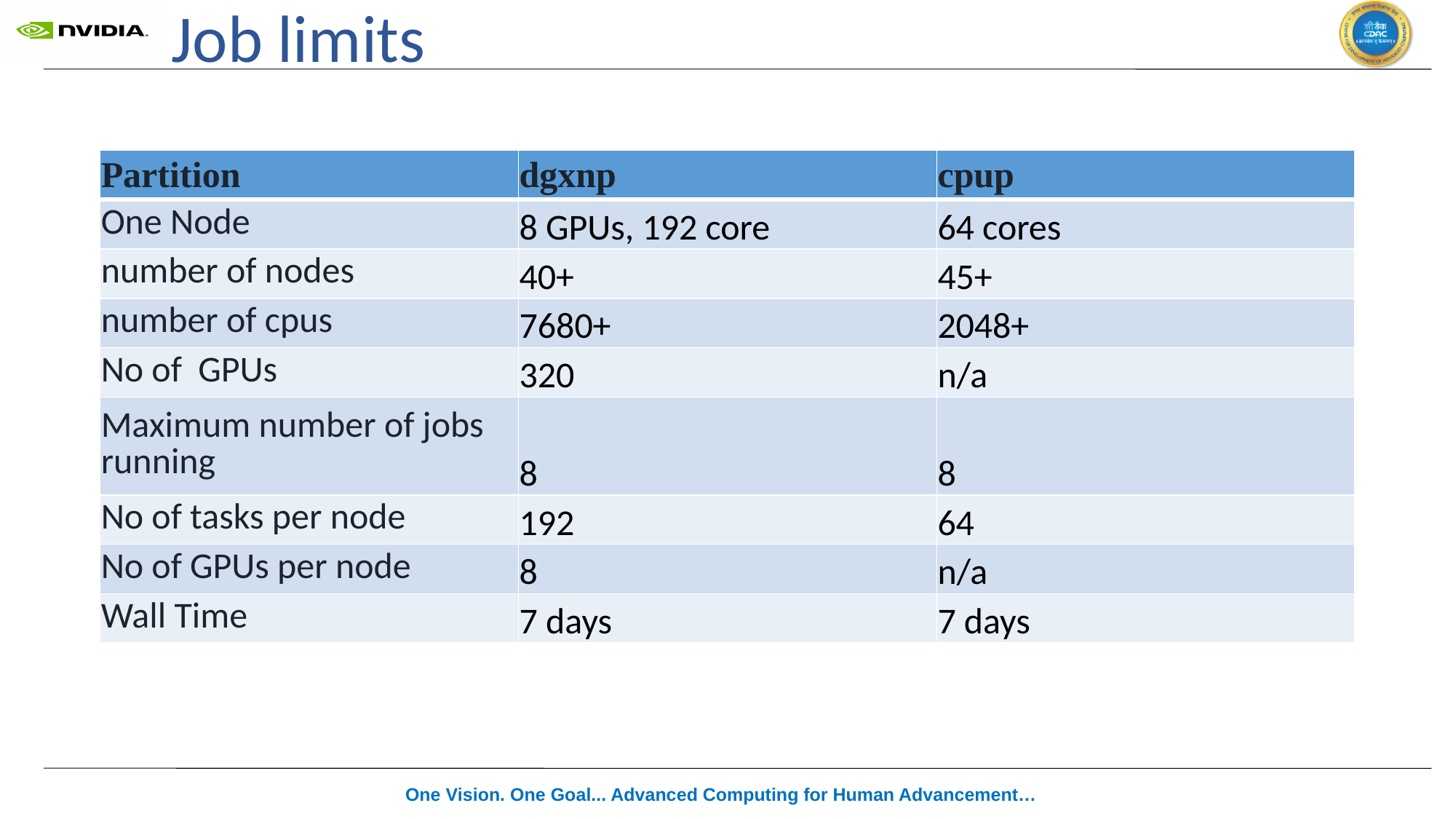

# Job limits
| Partition | dgxnp | cpup |
| --- | --- | --- |
| One Node | 8 GPUs, 192 core | 64 cores |
| number of nodes | 40+ | 45+ |
| number of cpus | 7680+ | 2048+ |
| No of GPUs | 320 | n/a |
| Maximum number of jobs running | 8 | 8 |
| No of tasks per node | 192 | 64 |
| No of GPUs per node | 8 | n/a |
| Wall Time | 7 days | 7 days |